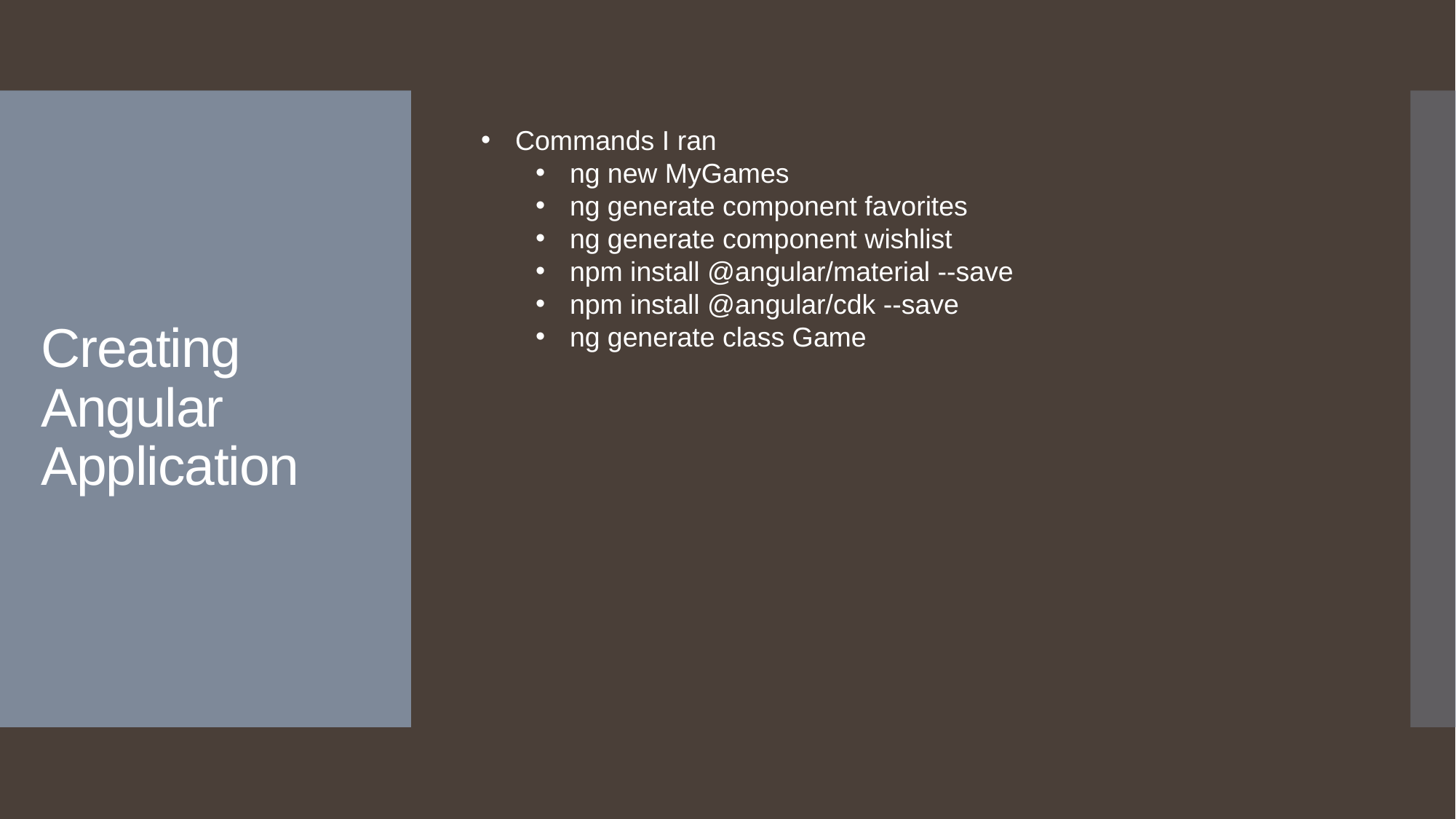

Commands I ran
ng new MyGames
ng generate component favorites
ng generate component wishlist
npm install @angular/material --save
npm install @angular/cdk --save
ng generate class Game
# Creating Angular Application